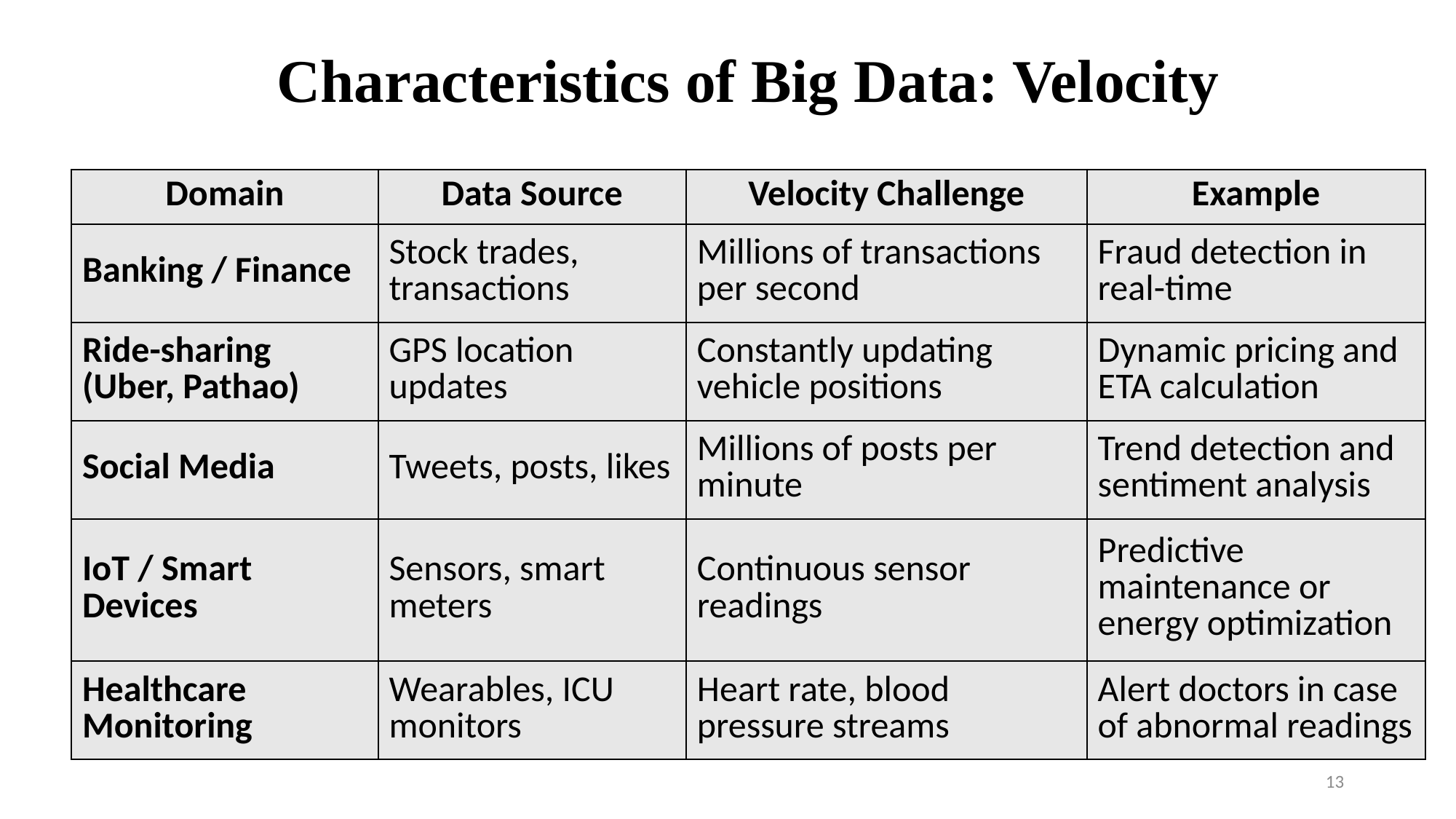

Characteristics of Big Data: Velocity
| Domain | Data Source | Velocity Challenge | Example |
| --- | --- | --- | --- |
| Banking / Finance | Stock trades, transactions | Millions of transactions per second | Fraud detection in real-time |
| Ride-sharing (Uber, Pathao) | GPS location updates | Constantly updating vehicle positions | Dynamic pricing and ETA calculation |
| Social Media | Tweets, posts, likes | Millions of posts per minute | Trend detection and sentiment analysis |
| IoT / Smart Devices | Sensors, smart meters | Continuous sensor readings | Predictive maintenance or energy optimization |
| Healthcare Monitoring | Wearables, ICU monitors | Heart rate, blood pressure streams | Alert doctors in case of abnormal readings |
13